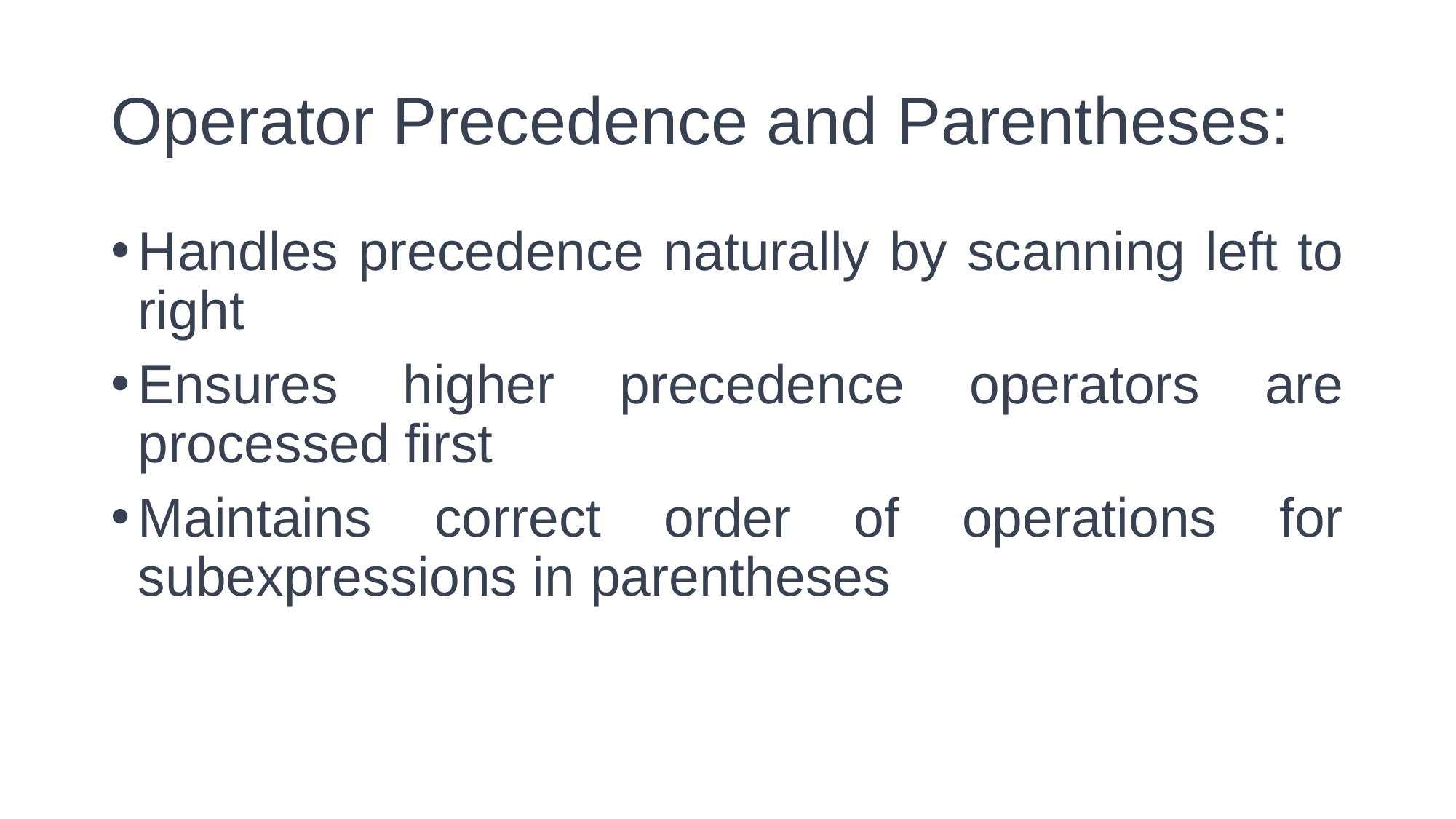

# Operator Precedence and Parentheses:
Handles precedence naturally by scanning left to right
Ensures higher precedence operators are processed first
Maintains correct order of operations for subexpressions in parentheses